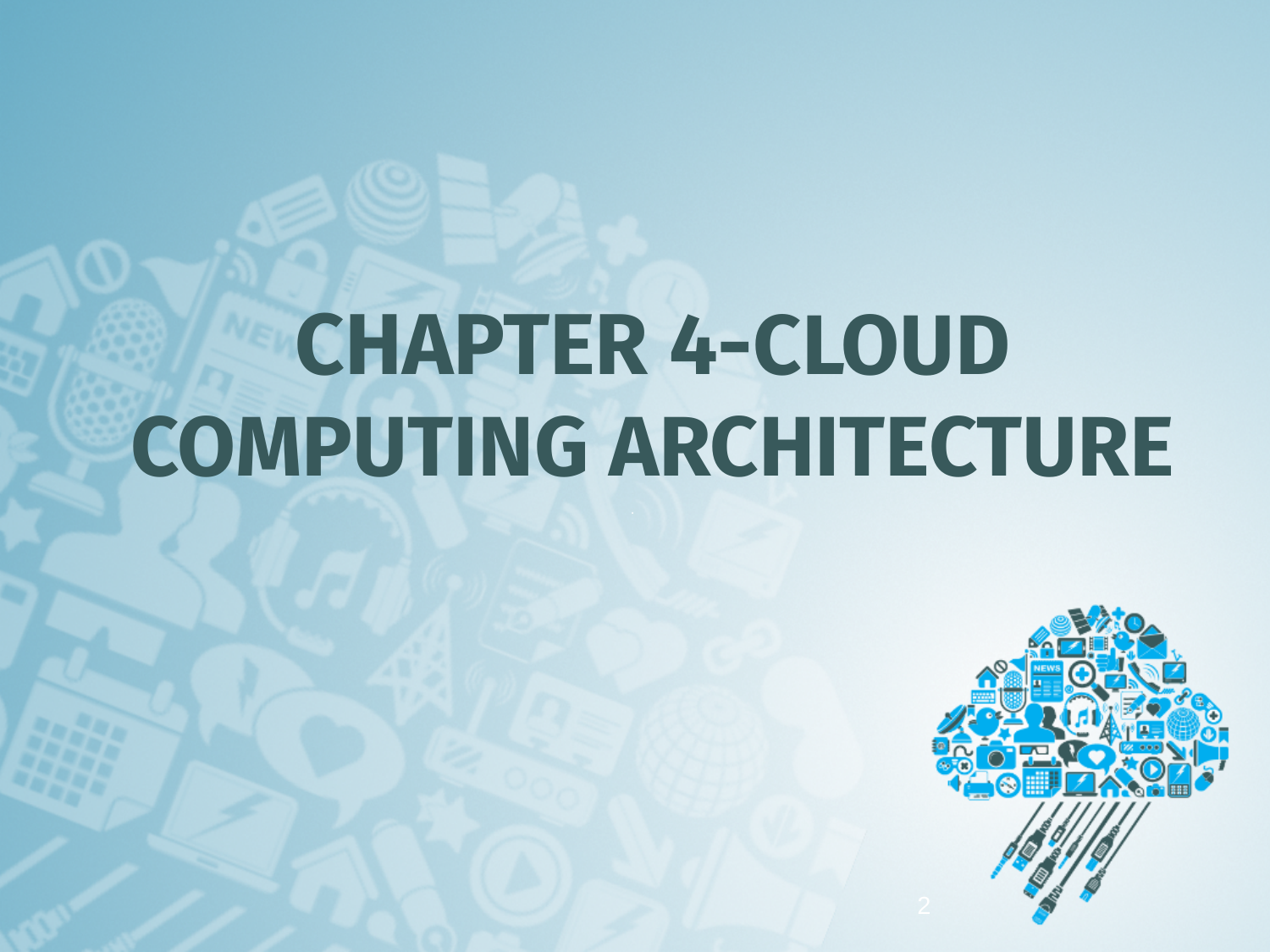

# CHAPTER 4-CLOUD COMPUTING ARCHITECTURE
.
2